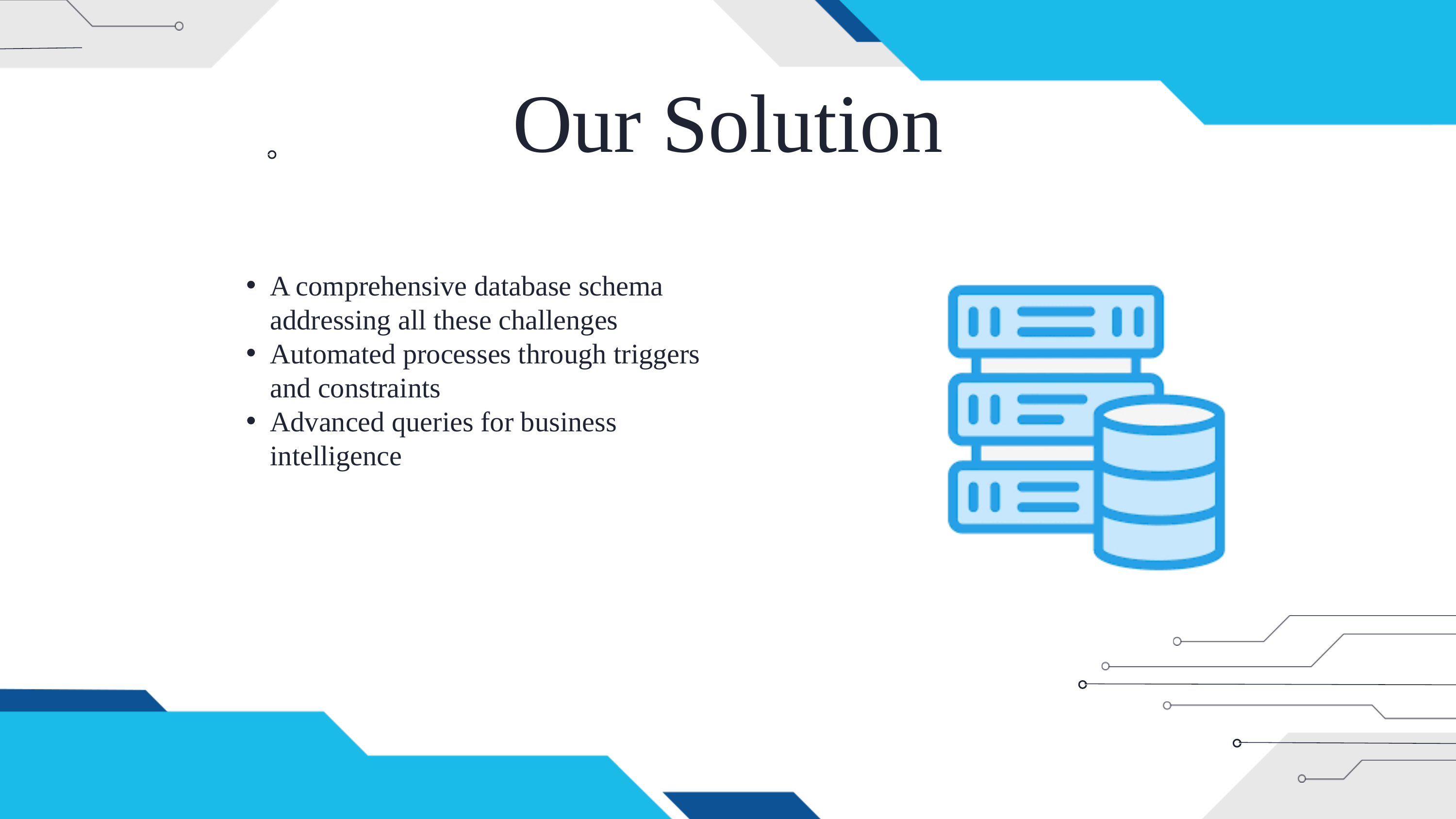

Our Solution

A comprehensive database schema addressing all these challenges
Automated processes through triggers and constraints
Advanced queries for business intelligence